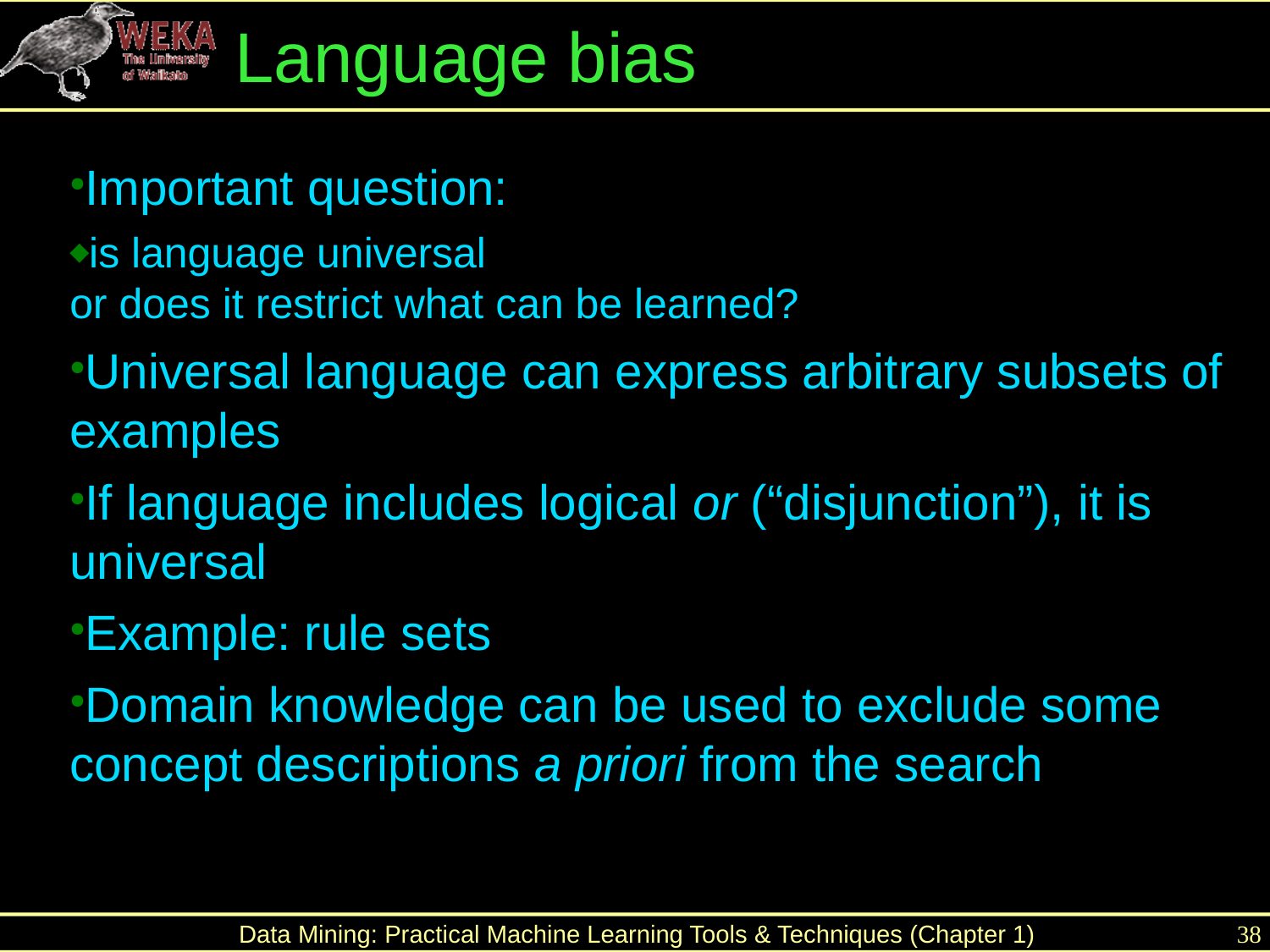

Language bias
Important question:
is language universal
or does it restrict what can be learned?
Universal language can express arbitrary subsets of examples
If language includes logical or (“disjunction”), it is universal
Example: rule sets
Domain knowledge can be used to exclude some concept descriptions a priori from the search
Data Mining: Practical Machine Learning Tools & Techniques (Chapter 1)
38